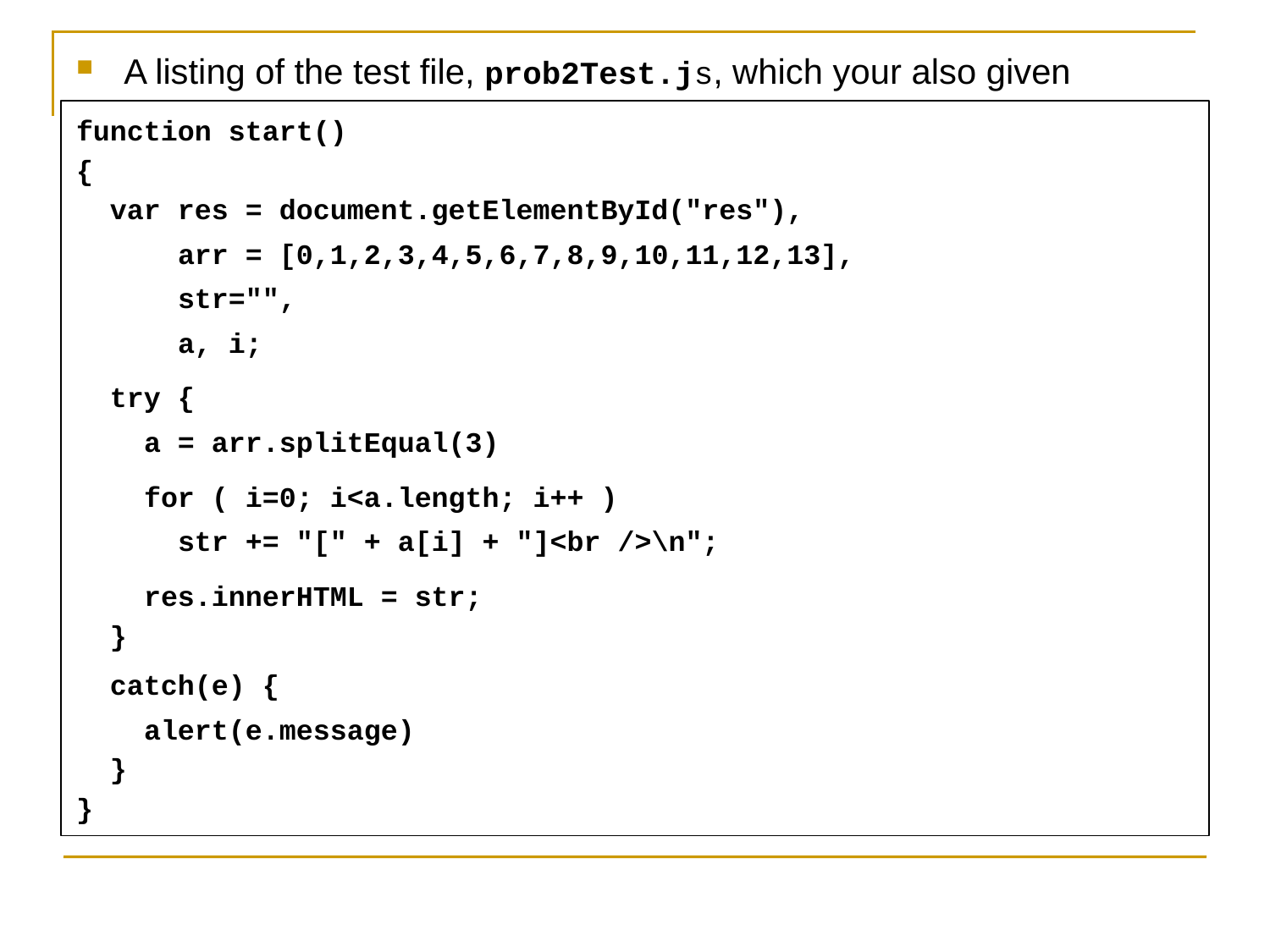

A listing of the test file, prob2Test.js, which your also given
function start()
{
  var res = document.getElementById("res"),
      arr = [0,1,2,3,4,5,6,7,8,9,10,11,12,13],
      str="",
      a, i;
  try {
    a = arr.splitEqual(3)
    for ( i=0; i<a.length; i++ )
      str += "[" + a[i] + "]<br />\n";
    res.innerHTML = str;
  }
  catch(e) {
    alert(e.message)
  }
}